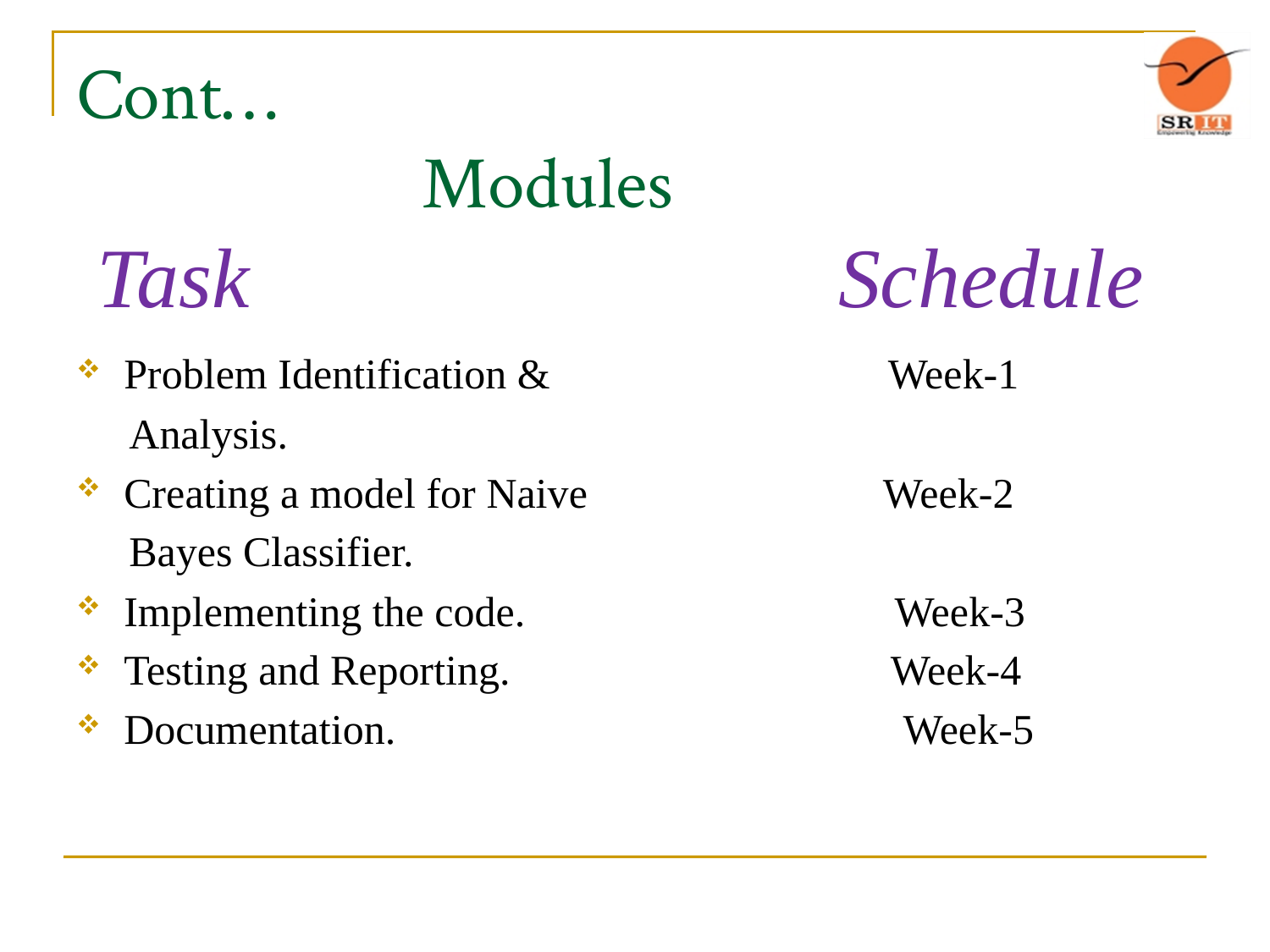

# Cont… Modules Task					Schedule

Problem Identification &                                Week-1
     Analysis.
Creating a model for Naive                            Week-2
     Bayes Classifier.
Implementing the code.                                   Week-3
Testing and Reporting.                                    Week-4
Documentation.                                                Week-5